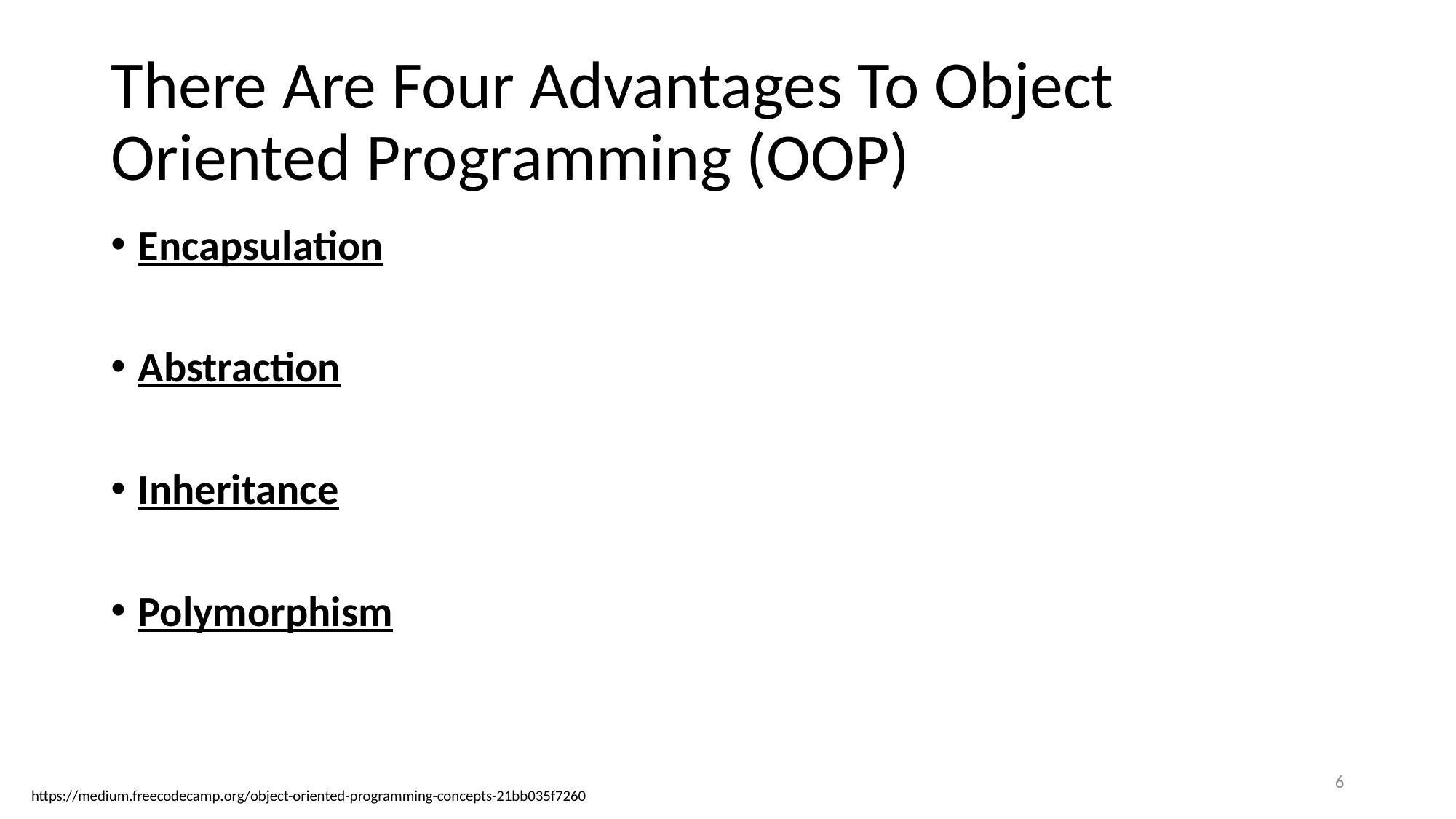

# There Are Four Advantages To Object Oriented Programming (OOP)
Encapsulation

Abstraction

Inheritance

Polymorphism
6
https://medium.freecodecamp.org/object-oriented-programming-concepts-21bb035f7260